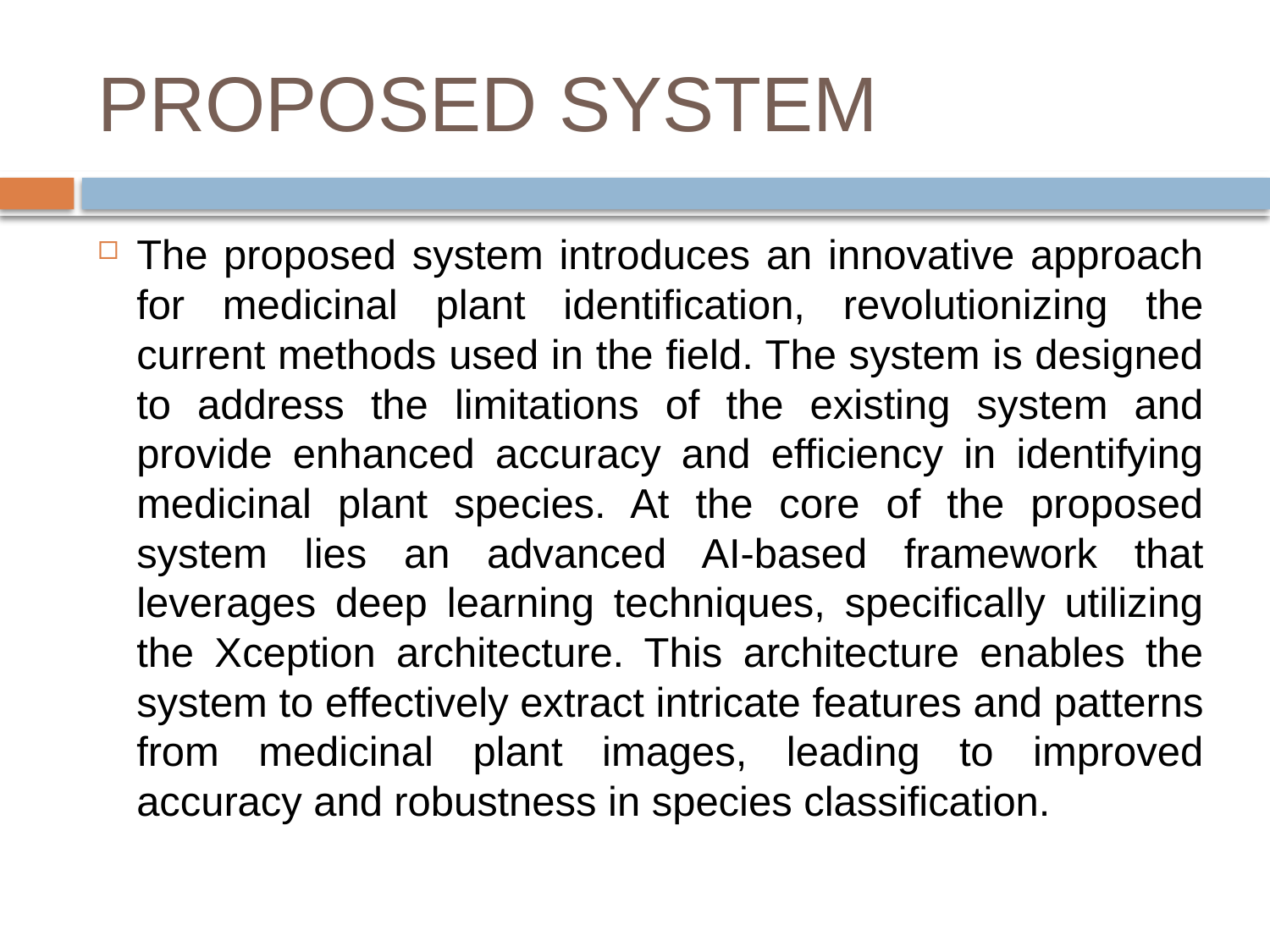

# PROPOSED SYSTEM
The proposed system introduces an innovative approach for medicinal plant identification, revolutionizing the current methods used in the field. The system is designed to address the limitations of the existing system and provide enhanced accuracy and efficiency in identifying medicinal plant species. At the core of the proposed system lies an advanced AI-based framework that leverages deep learning techniques, specifically utilizing the Xception architecture. This architecture enables the system to effectively extract intricate features and patterns from medicinal plant images, leading to improved accuracy and robustness in species classification.